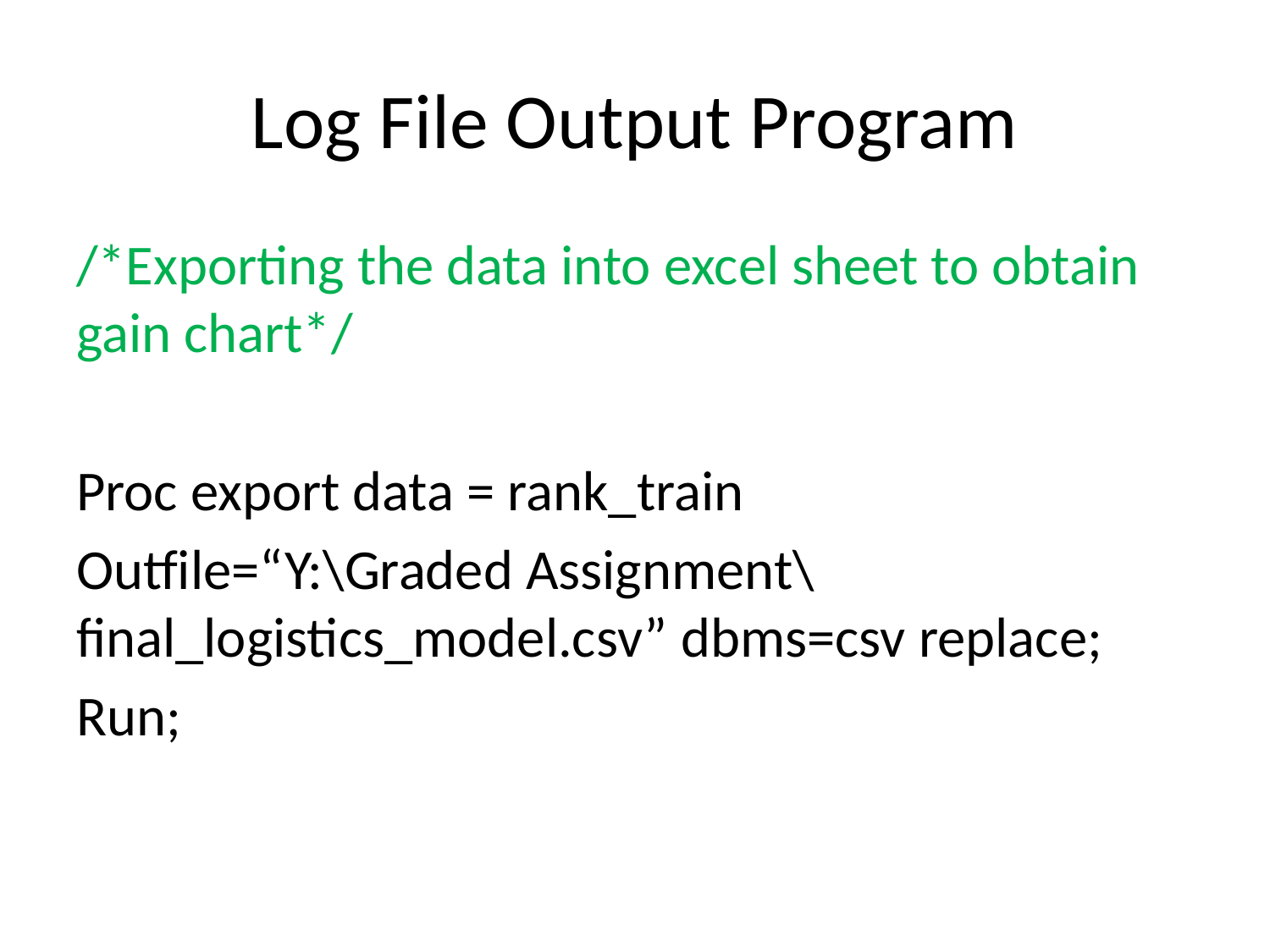

# Log File Output Program
/*Exporting the data into excel sheet to obtain gain chart*/

Proc export data = rank_train
Outfile=“Y:\Graded Assignment\final_logistics_model.csv” dbms=csv replace;
Run;